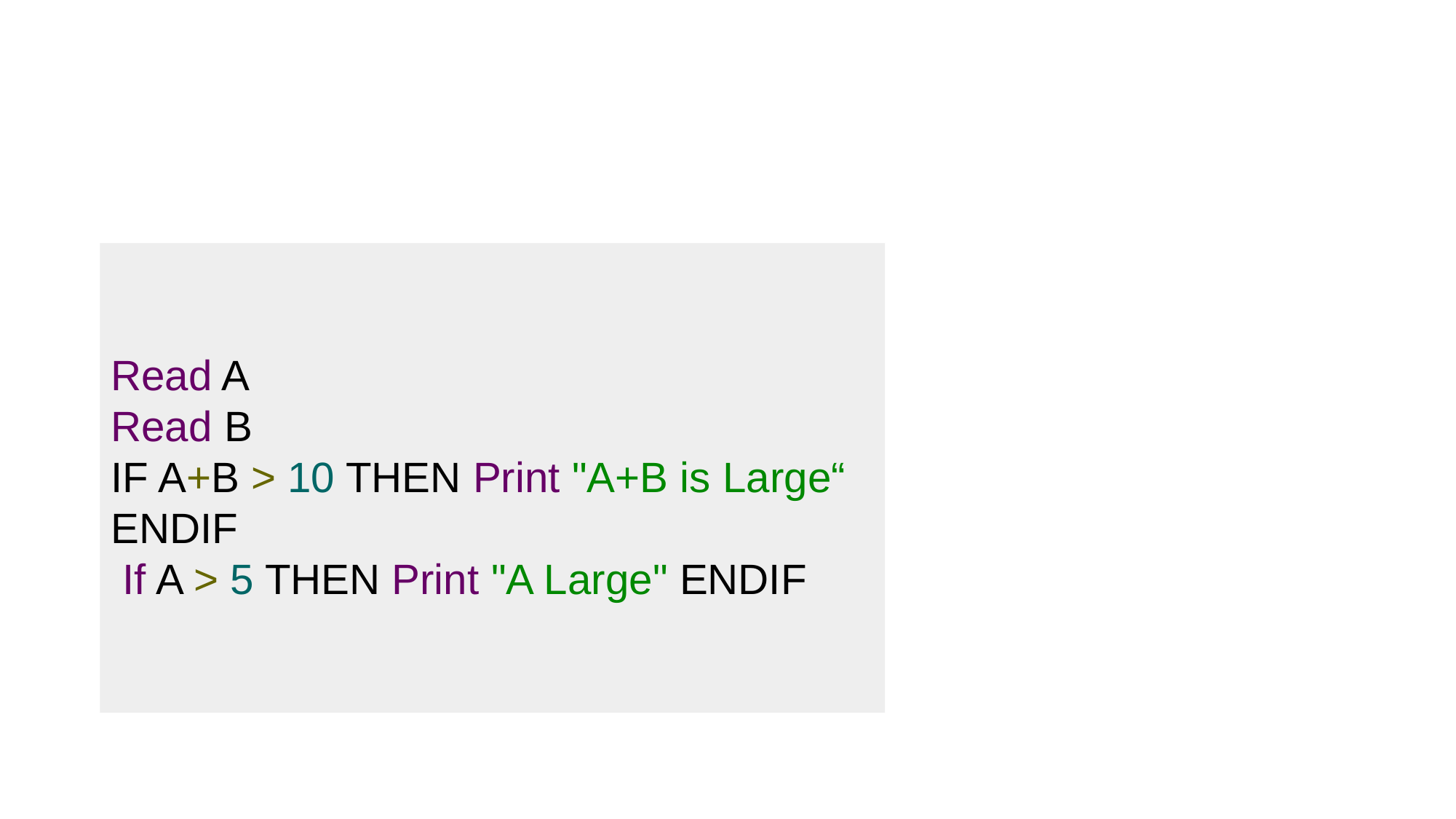

#
Read A
Read B
IF A+B > 10 THEN Print "A+B is Large“ ENDIF
 If A > 5 THEN Print "A Large" ENDIF